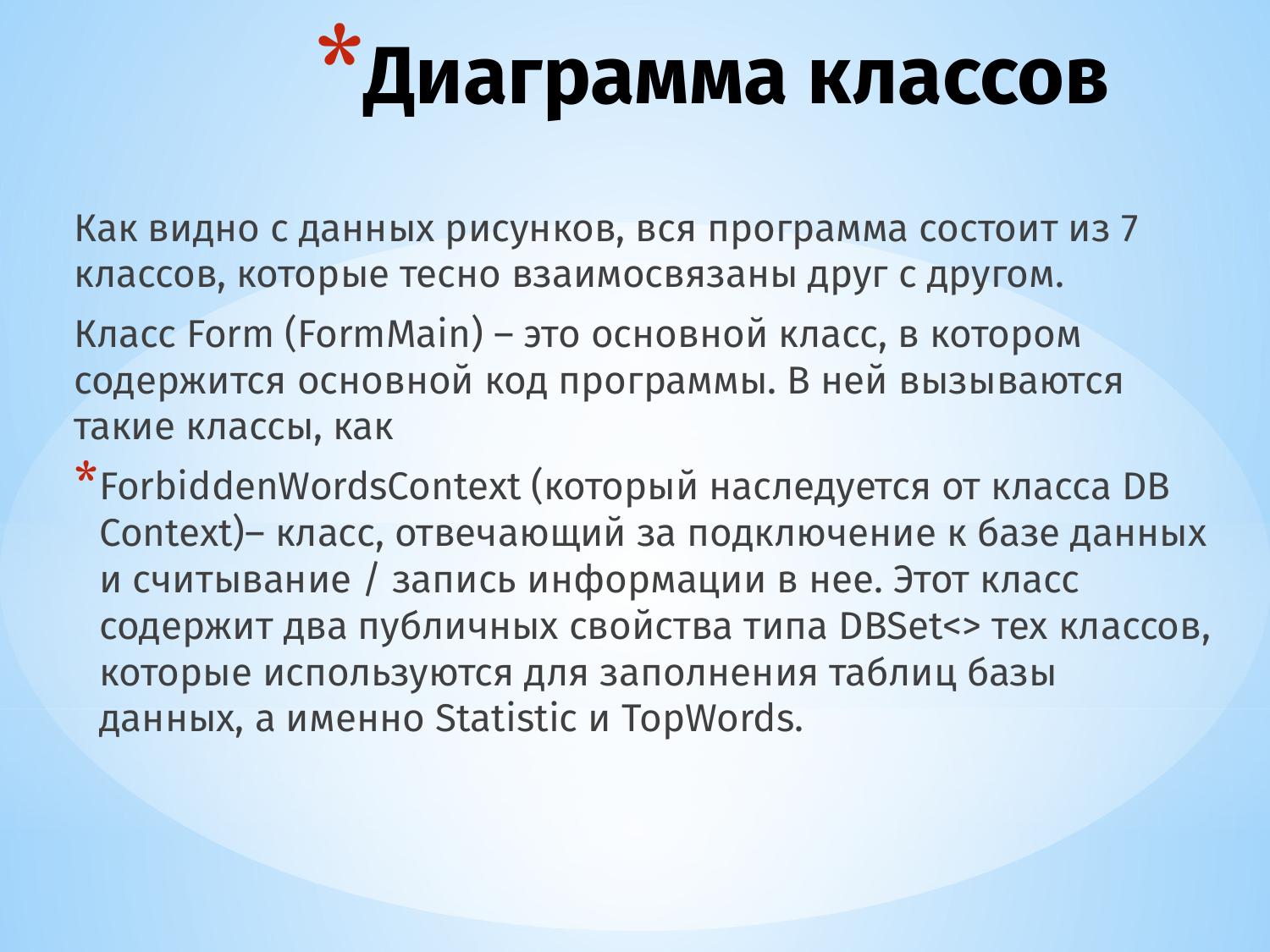

# Диаграмма классов
Как видно с данных рисунков, вся программа состоит из 7 классов, которые тесно взаимосвязаны друг с другом.
Класс Form (FormMain) – это основной класс, в котором содержится основной код программы. В ней вызываются такие классы, как
ForbiddenWordsContext (который наследуется от класса DB Context)– класс, отвечающий за подключение к базе данных и считывание / запись информации в нее. Этот класс содержит два публичных свойства типа DBSet<> тех классов, которые используются для заполнения таблиц базы данных, а именно Statistic и TopWords.